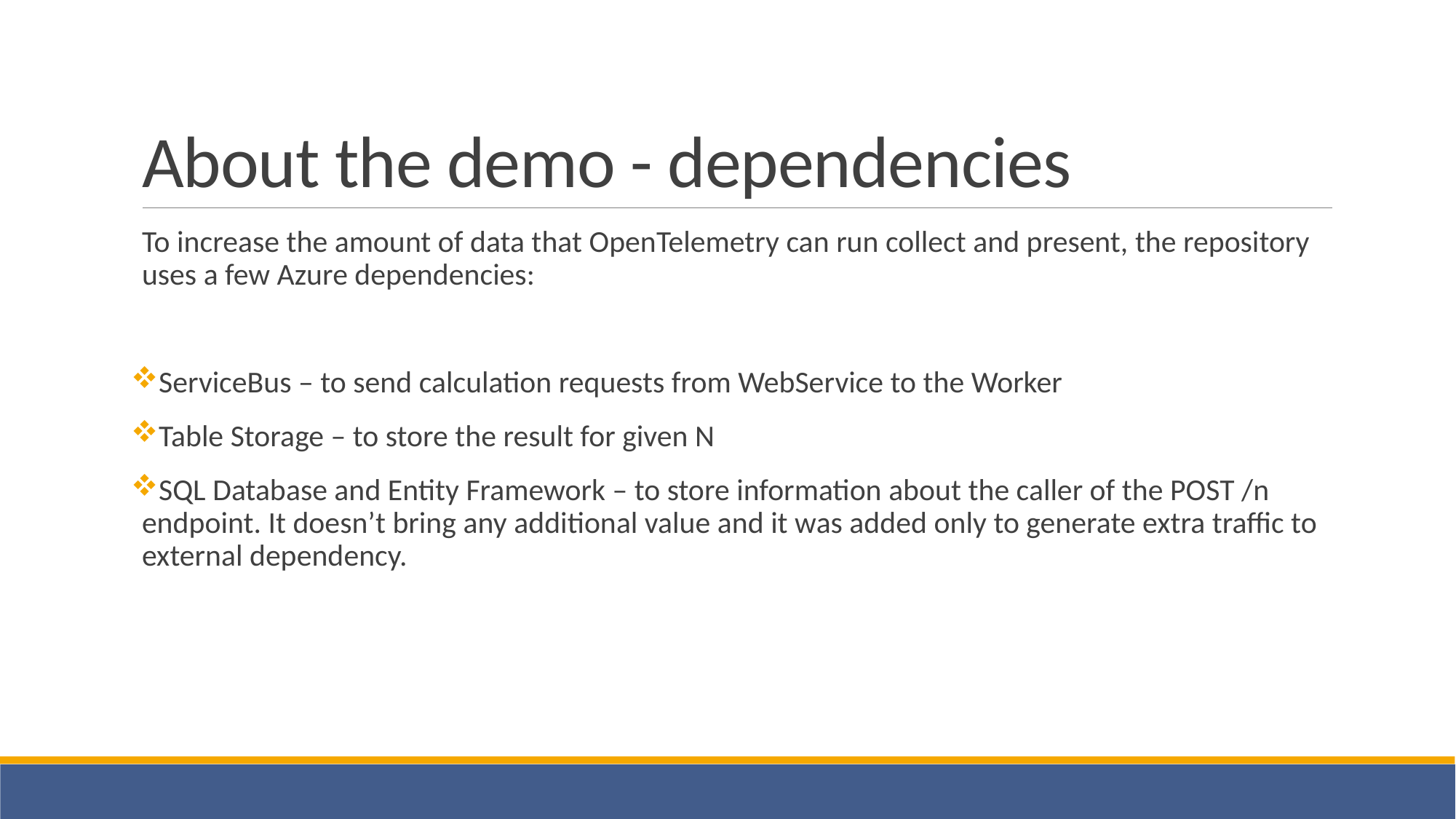

# About the demo - dependencies
To increase the amount of data that OpenTelemetry can run collect and present, the repository uses a few Azure dependencies:

ServiceBus – to send calculation requests from WebService to the Worker
Table Storage – to store the result for given N
SQL Database and Entity Framework – to store information about the caller of the POST /n endpoint. It doesn’t bring any additional value and it was added only to generate extra traffic to external dependency.